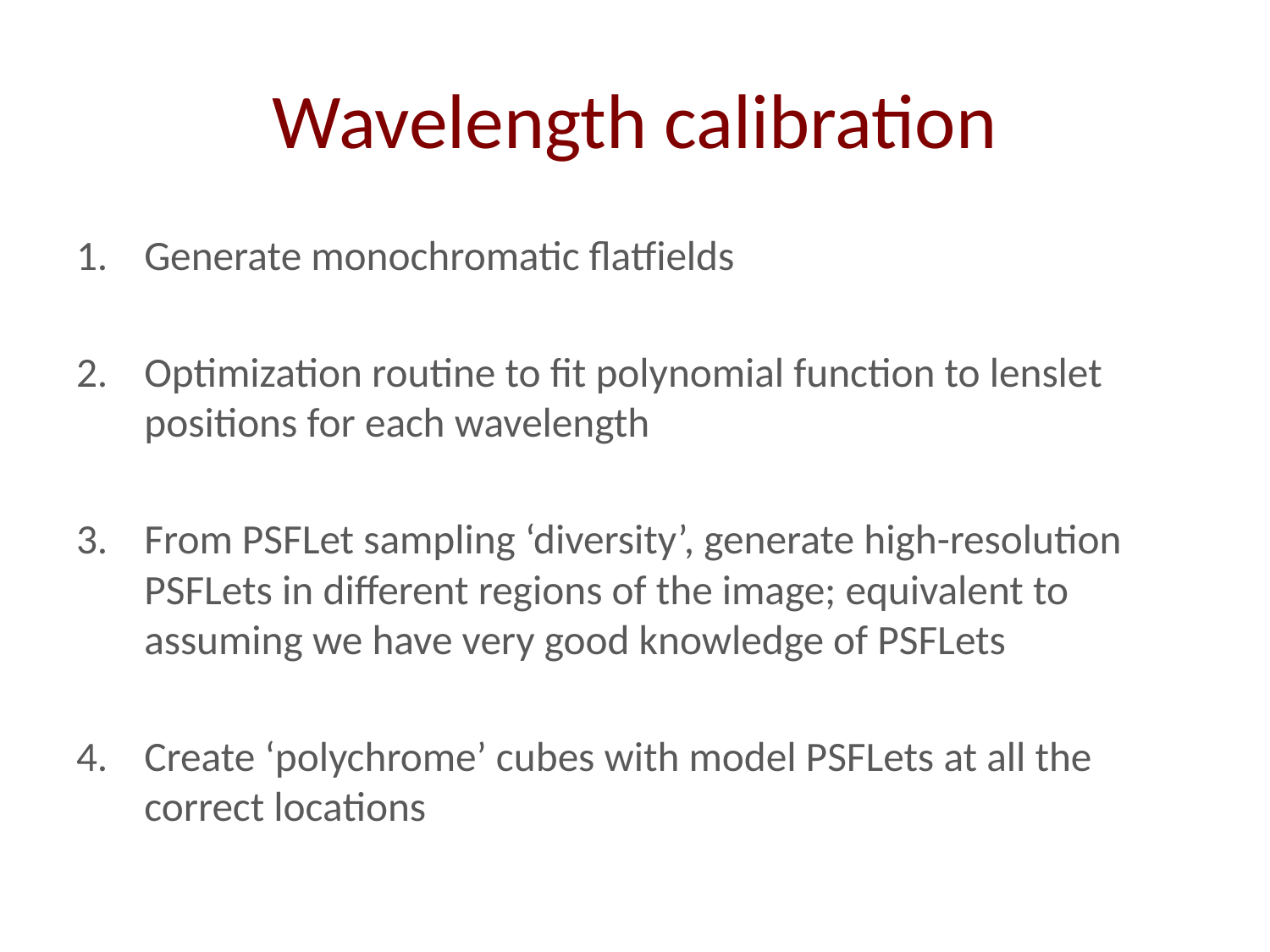

# Wavelength calibration
Generate monochromatic flatfields

Optimization routine to fit polynomial function to lenslet positions for each wavelength

From PSFLet sampling ‘diversity’, generate high-resolution PSFLets in different regions of the image; equivalent to assuming we have very good knowledge of PSFLets

Create ‘polychrome’ cubes with model PSFLets at all the correct locations